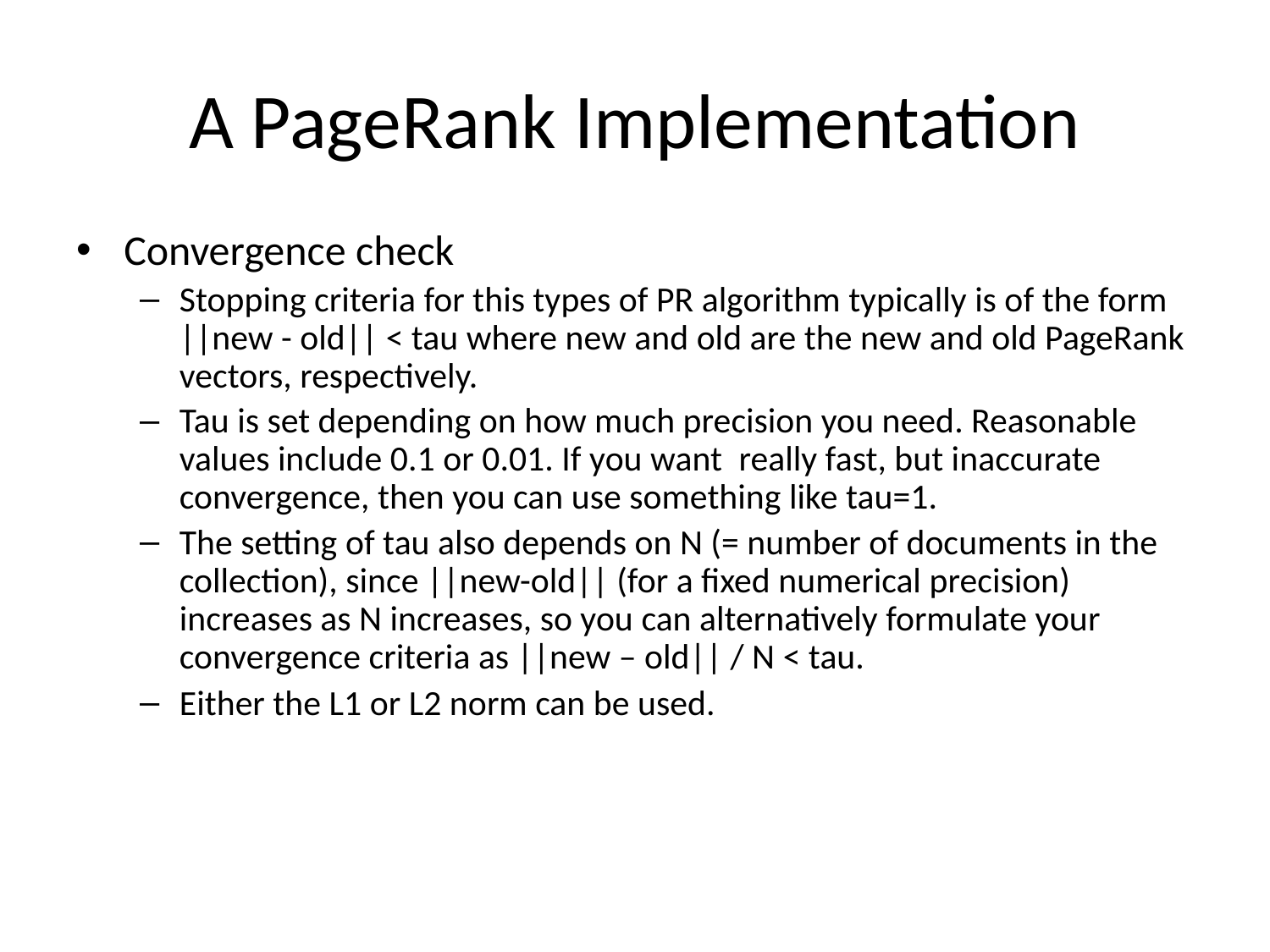

# A PageRank Implementation
Convergence check
Stopping criteria for this types of PR algorithm typically is of the form ||new - old|| < tau where new and old are the new and old PageRank vectors, respectively.
Tau is set depending on how much precision you need. Reasonable values include 0.1 or 0.01. If you want  really fast, but inaccurate convergence, then you can use something like tau=1.
The setting of tau also depends on N (= number of documents in the collection), since ||new-old|| (for a fixed numerical precision) increases as N increases, so you can alternatively formulate your convergence criteria as ||new – old|| / N < tau.
Either the L1 or L2 norm can be used.